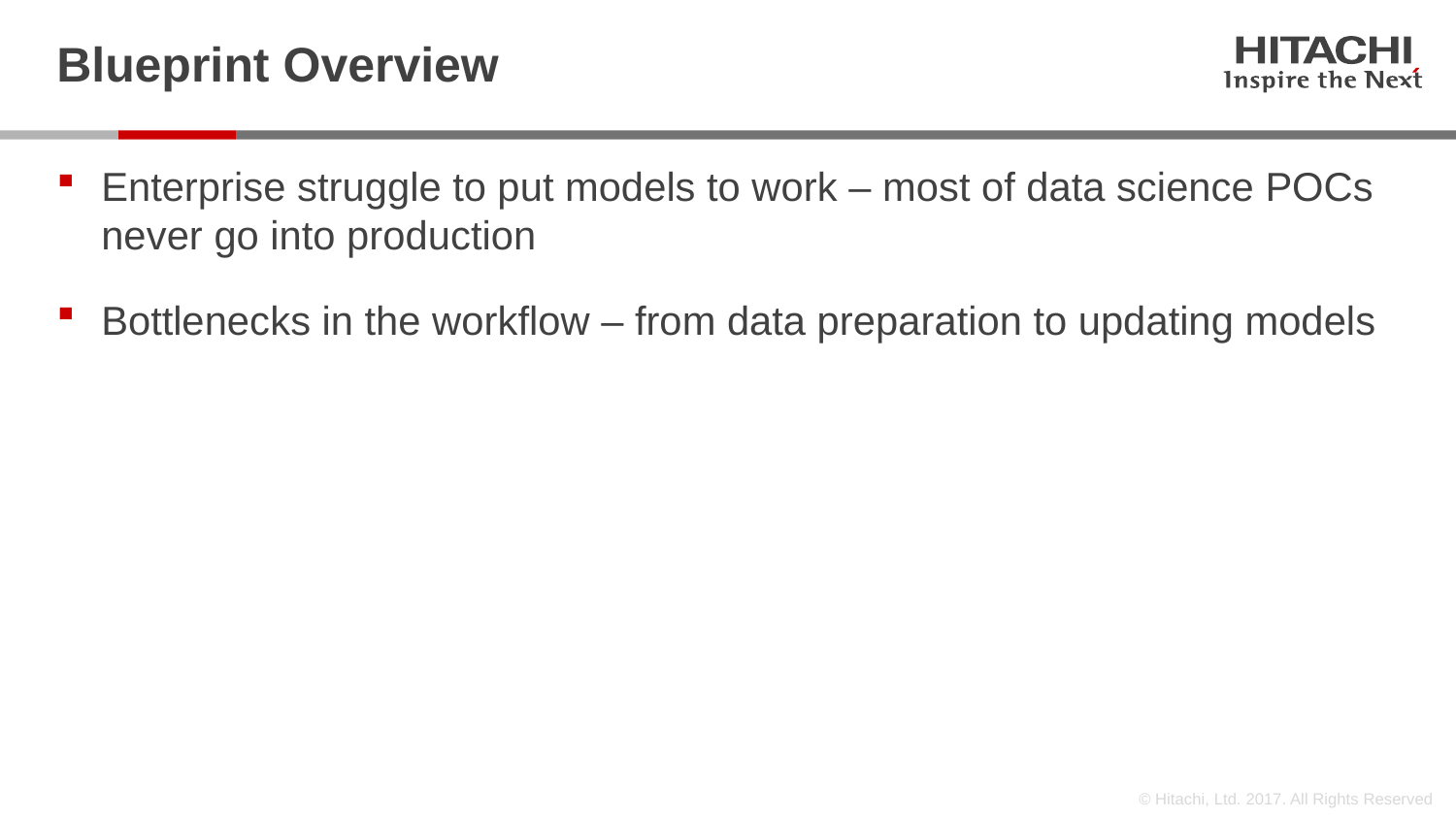

# Blueprint Overview
Enterprise struggle to put models to work – most of data science POCs never go into production
Bottlenecks in the workflow – from data preparation to updating models